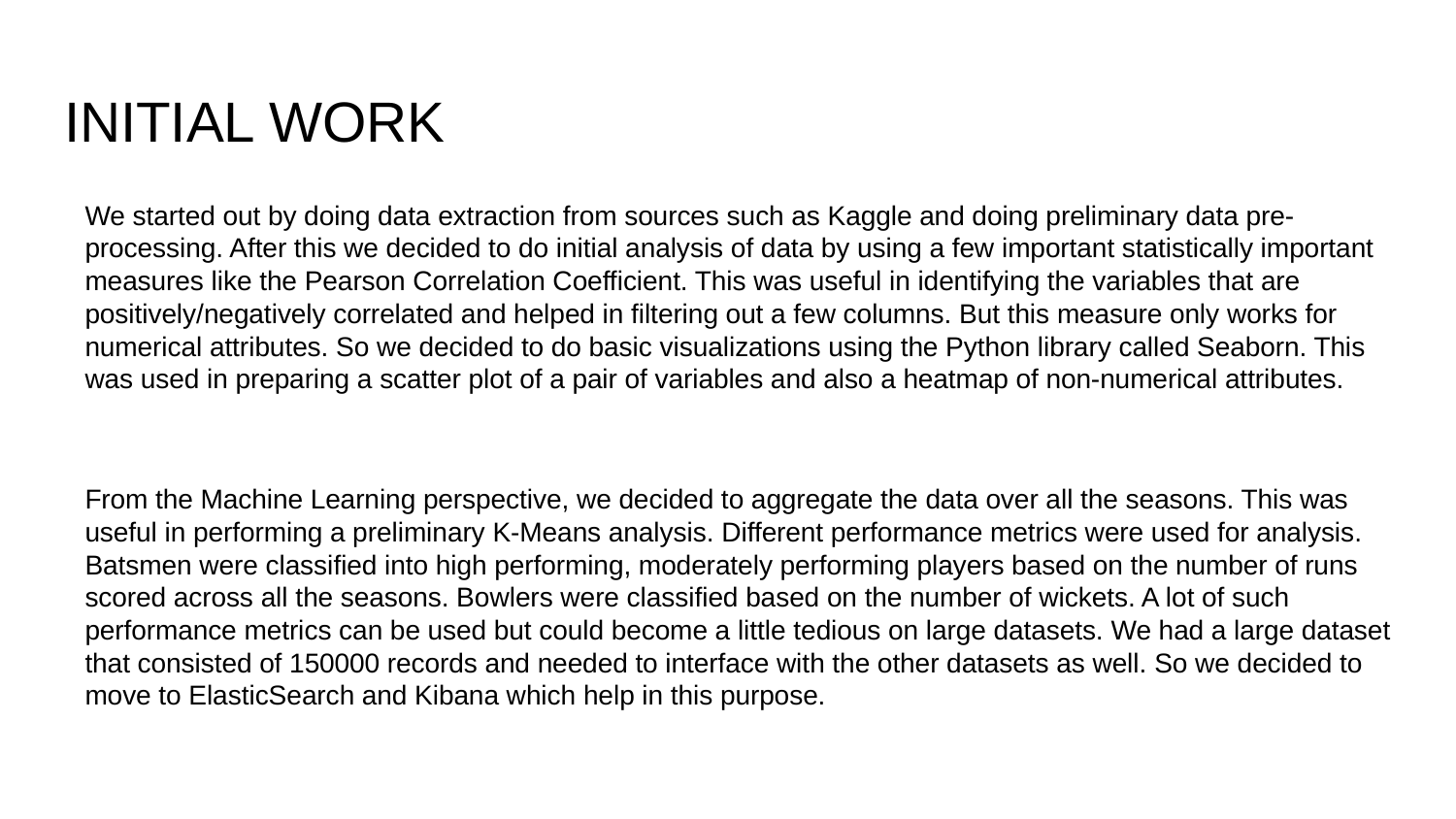

# INITIAL WORK
We started out by doing data extraction from sources such as Kaggle and doing preliminary data pre-processing. After this we decided to do initial analysis of data by using a few important statistically important measures like the Pearson Correlation Coefficient. This was useful in identifying the variables that are positively/negatively correlated and helped in filtering out a few columns. But this measure only works for numerical attributes. So we decided to do basic visualizations using the Python library called Seaborn. This was used in preparing a scatter plot of a pair of variables and also a heatmap of non-numerical attributes.
From the Machine Learning perspective, we decided to aggregate the data over all the seasons. This was useful in performing a preliminary K-Means analysis. Different performance metrics were used for analysis. Batsmen were classified into high performing, moderately performing players based on the number of runs scored across all the seasons. Bowlers were classified based on the number of wickets. A lot of such performance metrics can be used but could become a little tedious on large datasets. We had a large dataset that consisted of 150000 records and needed to interface with the other datasets as well. So we decided to move to ElasticSearch and Kibana which help in this purpose.